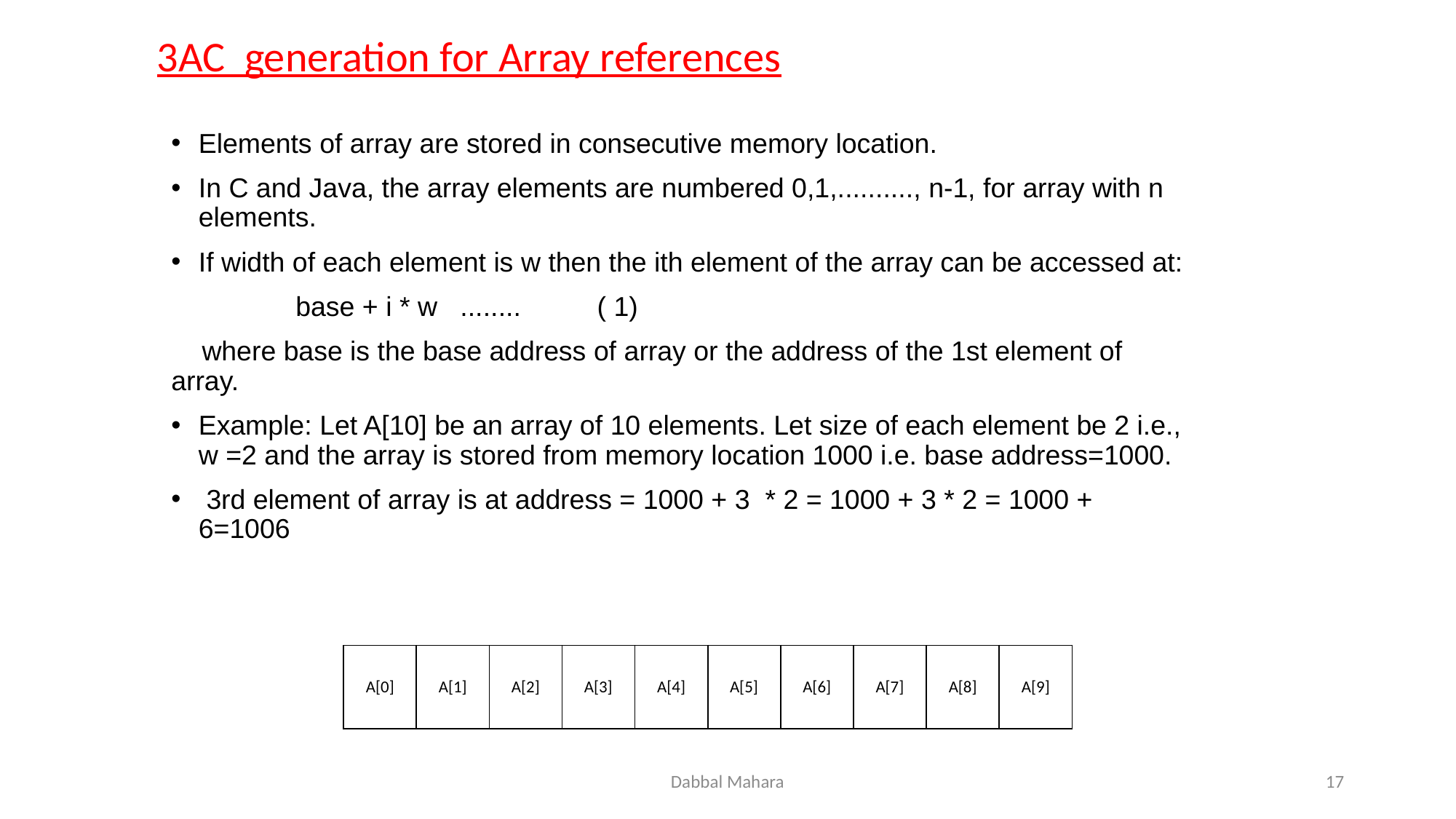

# 3AC  generation for Array references
Elements of array are stored in consecutive memory location.
In C and Java, the array elements are numbered 0,1,.........., n-1, for array with n elements.
If width of each element is w then the ith element of the array can be accessed at:
	  base + i * w   ........          ( 1)
    where base is the base address of array or the address of the 1st element of array.
Example: Let A[10] be an array of 10 elements. Let size of each element be 2 i.e., w =2 and the array is stored from memory location 1000 i.e. base address=1000.
 3rd element of array is at address = 1000 + 3  * 2 = 1000 + 3 * 2 = 1000 + 6=1006

| A[0] | A[1] | A[2] | A[3] | A[4] | A[5] | A[6] | A[7] | A[8] | A[9] |
| --- | --- | --- | --- | --- | --- | --- | --- | --- | --- |
Dabbal Mahara
17